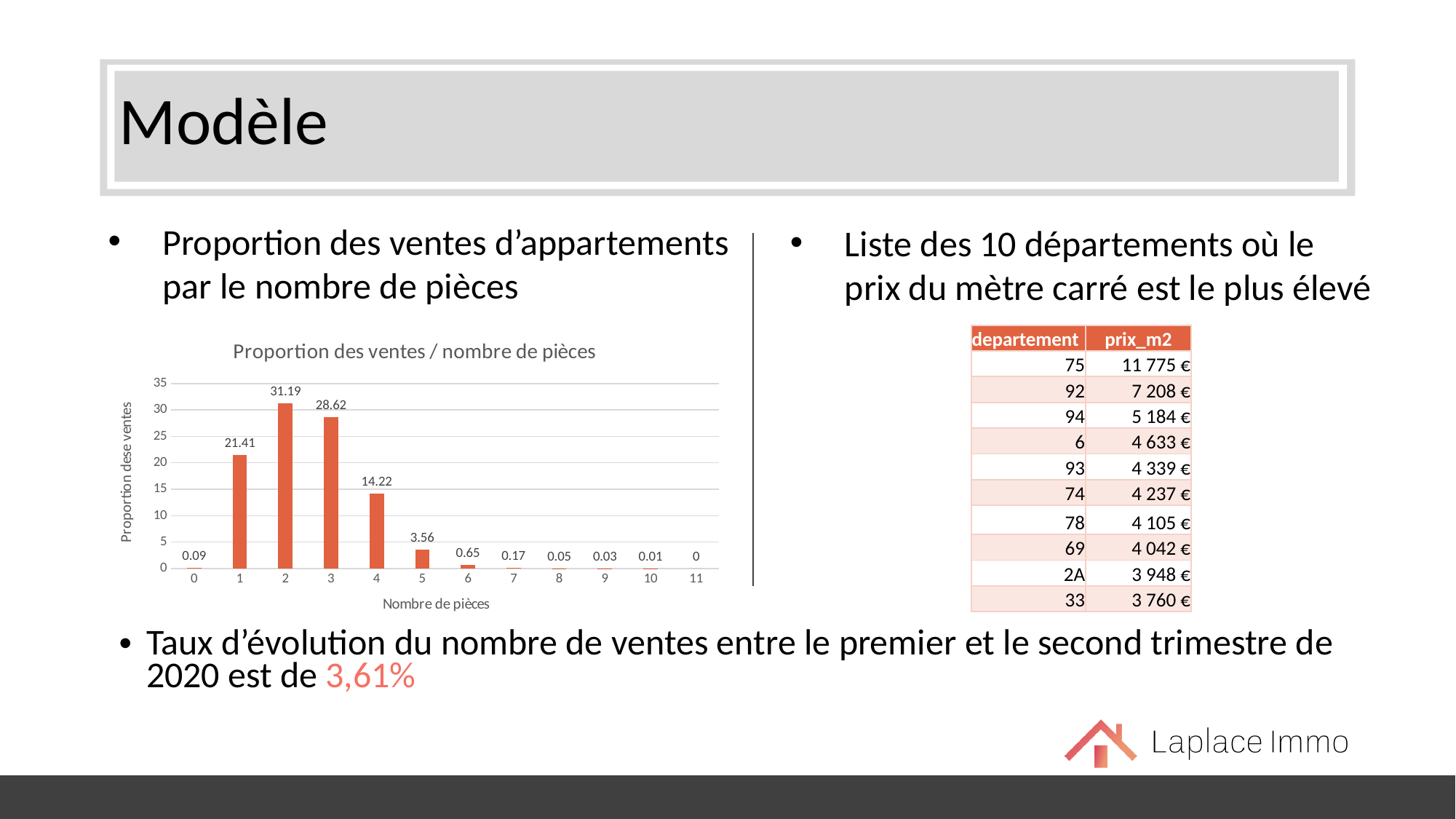

# Modèle
Proportion des ventes d’appartements par le nombre de pièces
Liste des 10 départements où le prix du mètre carré est le plus élevé

### Chart: Proportion des ventes / nombre de pièces

| Category | proportion |
|---|---|
| 0 | 0.09 |
| 1 | 21.41 |
| 2 | 31.19 |
| 3 | 28.62 |
| 4 | 14.22 |
| 5 | 3.56 |
| 6 | 0.65 |
| 7 | 0.17 |
| 8 | 0.05 |
| 9 | 0.03 |
| 10 | 0.01 |
| 11 | 0.0 |
| departement | prix\_m2 |
| --- | --- |
| 75 | 11 775 € |
| 92 | 7 208 € |
| 94 | 5 184 € |
| 6 | 4 633 € |
| 93 | 4 339 € |
| 74 | 4 237 € |
| 78 | 4 105 € |
| 69 | 4 042 € |
| 2A | 3 948 € |
| 33 | 3 760 € |
Taux d’évolution du nombre de ventes entre le premier et le second trimestre de 2020 est de 3,61%